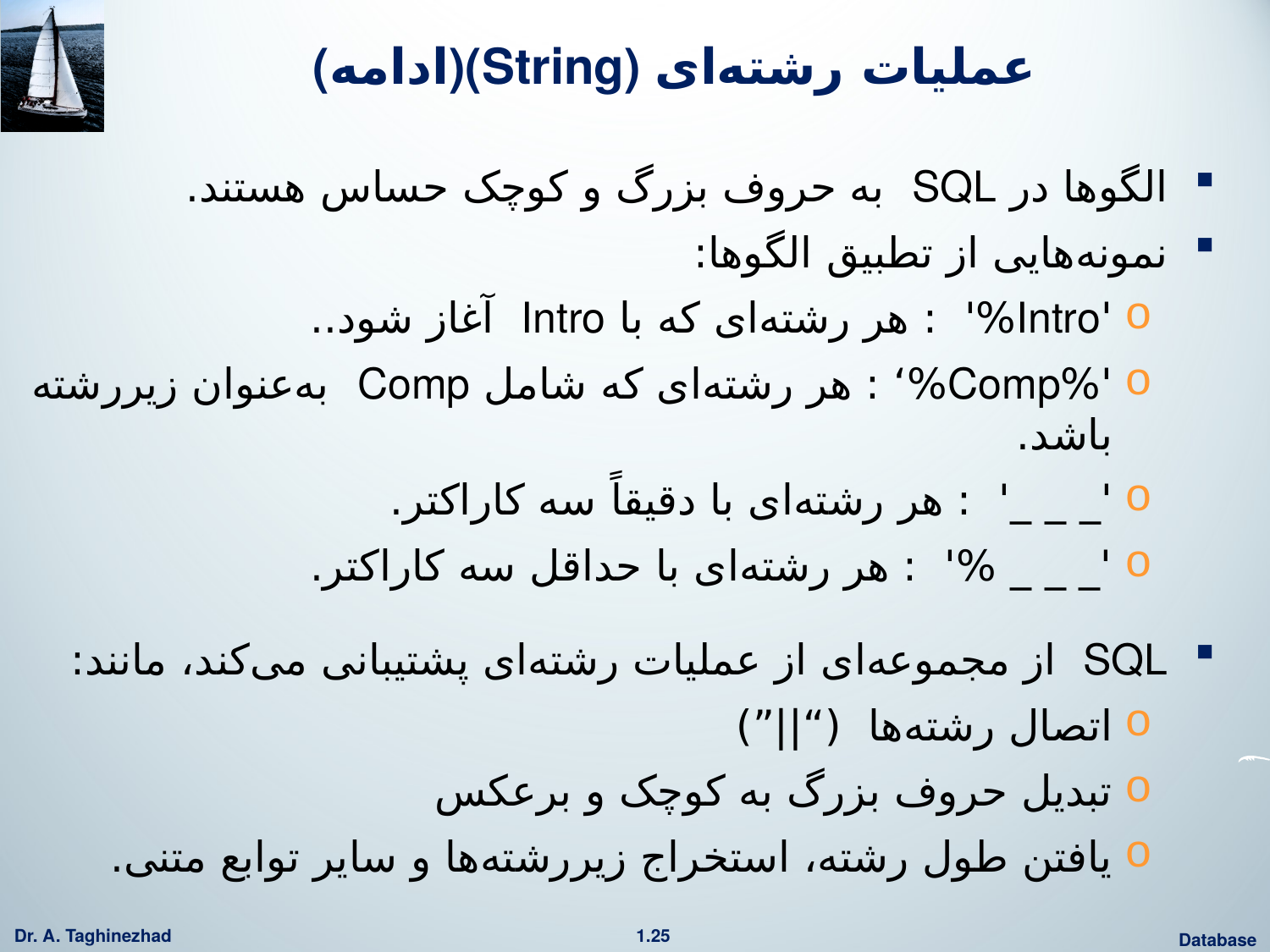

# (ادامه)(String) عملیات رشته‌ای
الگوها در SQL  به حروف بزرگ و کوچک حساس هستند.
نمونه‌هایی از تطبیق الگوها:
'Intro%'  : هر رشته‌ای که با Intro  آغاز شود..
'%Comp%‘ : هر رشته‌ای که شامل Comp  به‌عنوان زیررشته باشد.
'_ _ _'  : هر رشته‌ای با دقیقاً سه کاراکتر.
'_ _ _ %'  : هر رشته‌ای با حداقل سه کاراکتر.

SQL  از مجموعه‌ای از عملیات رشته‌ای پشتیبانی می‌کند، مانند:
اتصال رشته‌ها  (“||”)
تبدیل حروف بزرگ به کوچک و برعکس
یافتن طول رشته، استخراج زیررشته‌ها و سایر توابع متنی.